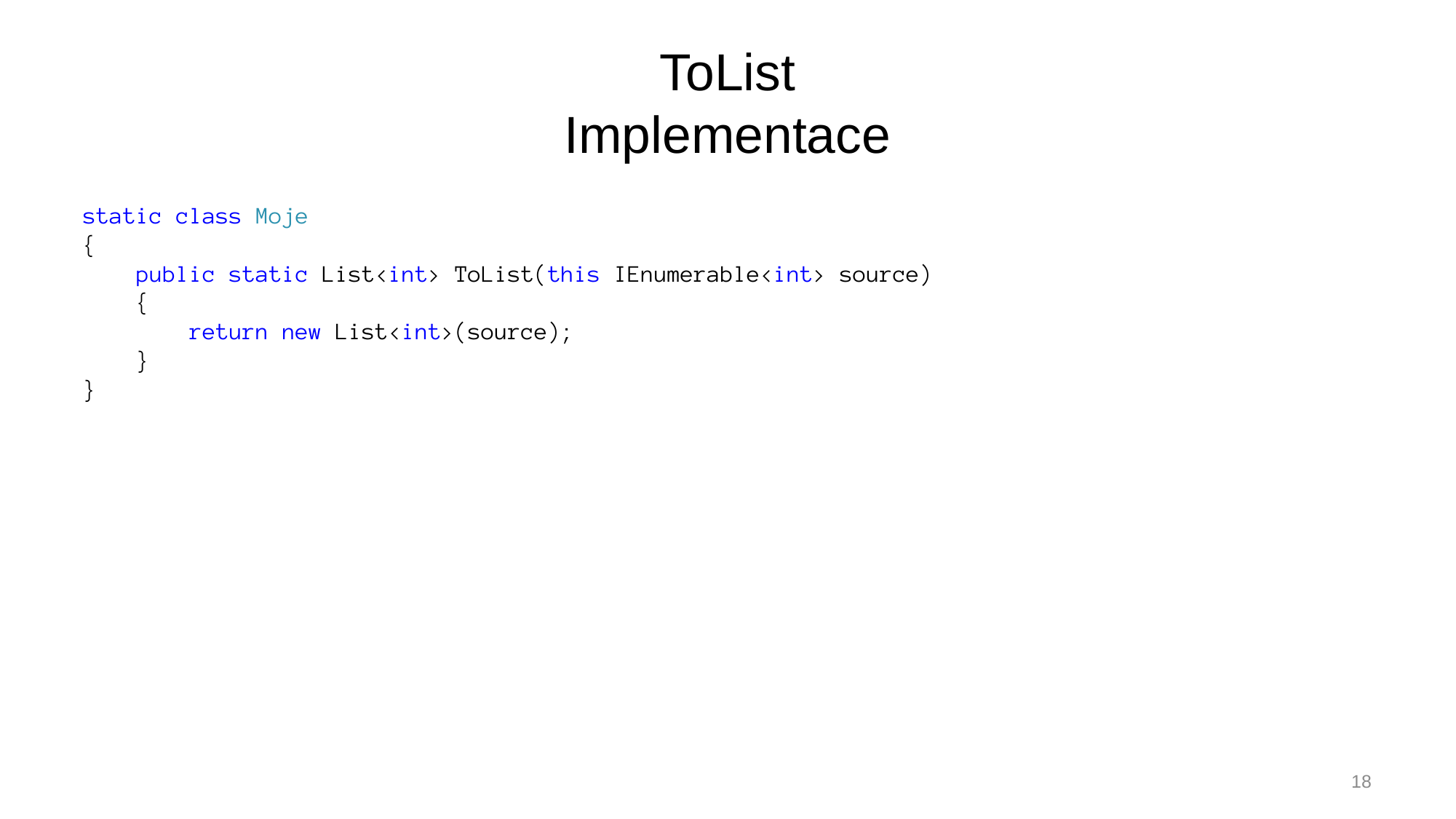

# ToList Implementace
static class Moje
{
    public static List<int> ToList(this IEnumerable<int> source)
    {
        return new List<int>(source);
    }
}
18